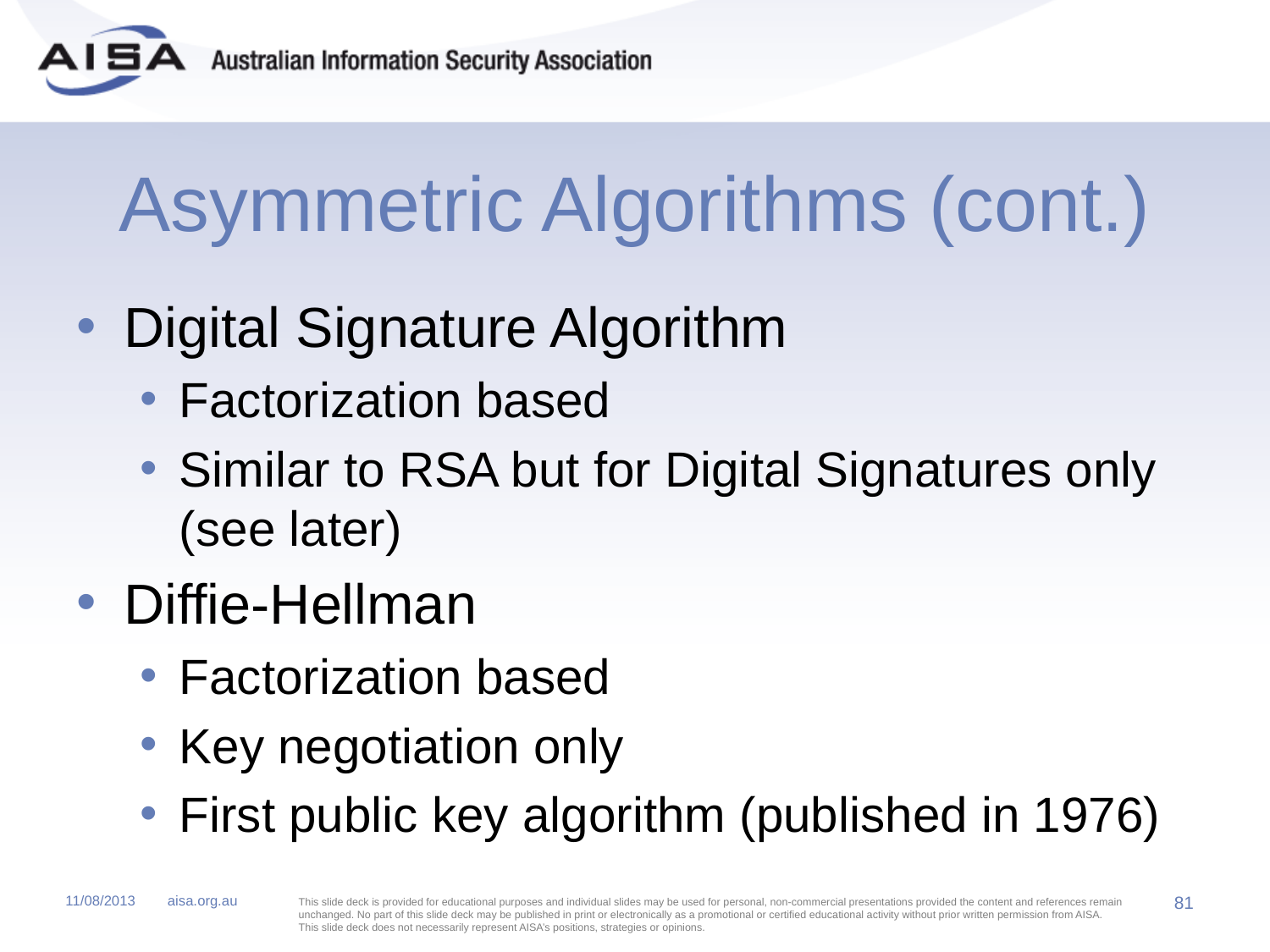

# Asymmetric Algorithms (cont.)
Digital Signature Algorithm
Factorization based
Similar to RSA but for Digital Signatures only (see later)
Diffie-Hellman
Factorization based
Key negotiation only
First public key algorithm (published in 1976)